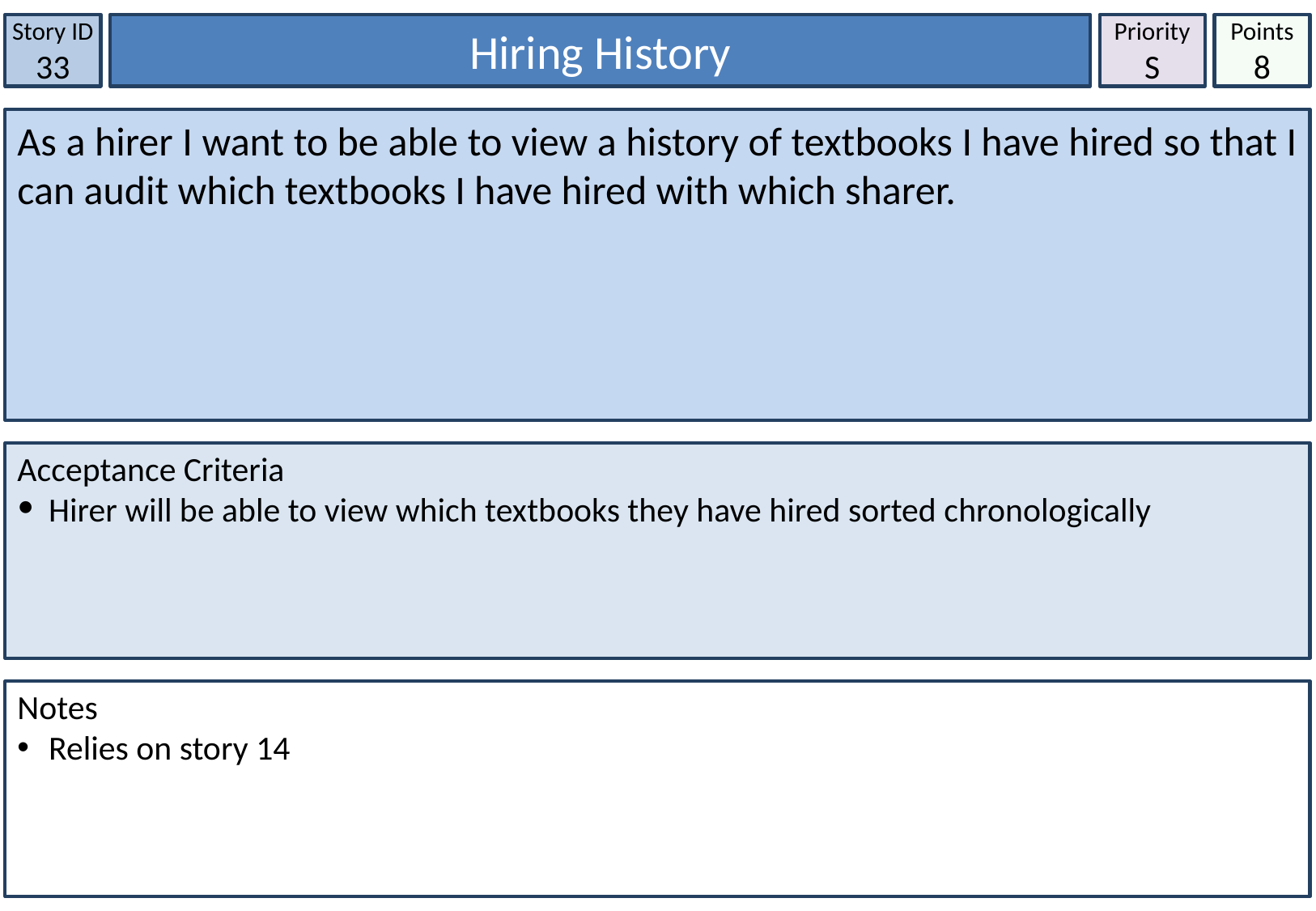

Story ID
33
Hiring History
Priority
S
Points
8
As a hirer I want to be able to view a history of textbooks I have hired so that I can audit which textbooks I have hired with which sharer.
Acceptance Criteria
 Hirer will be able to view which textbooks they have hired sorted chronologically
Notes
 Relies on story 14